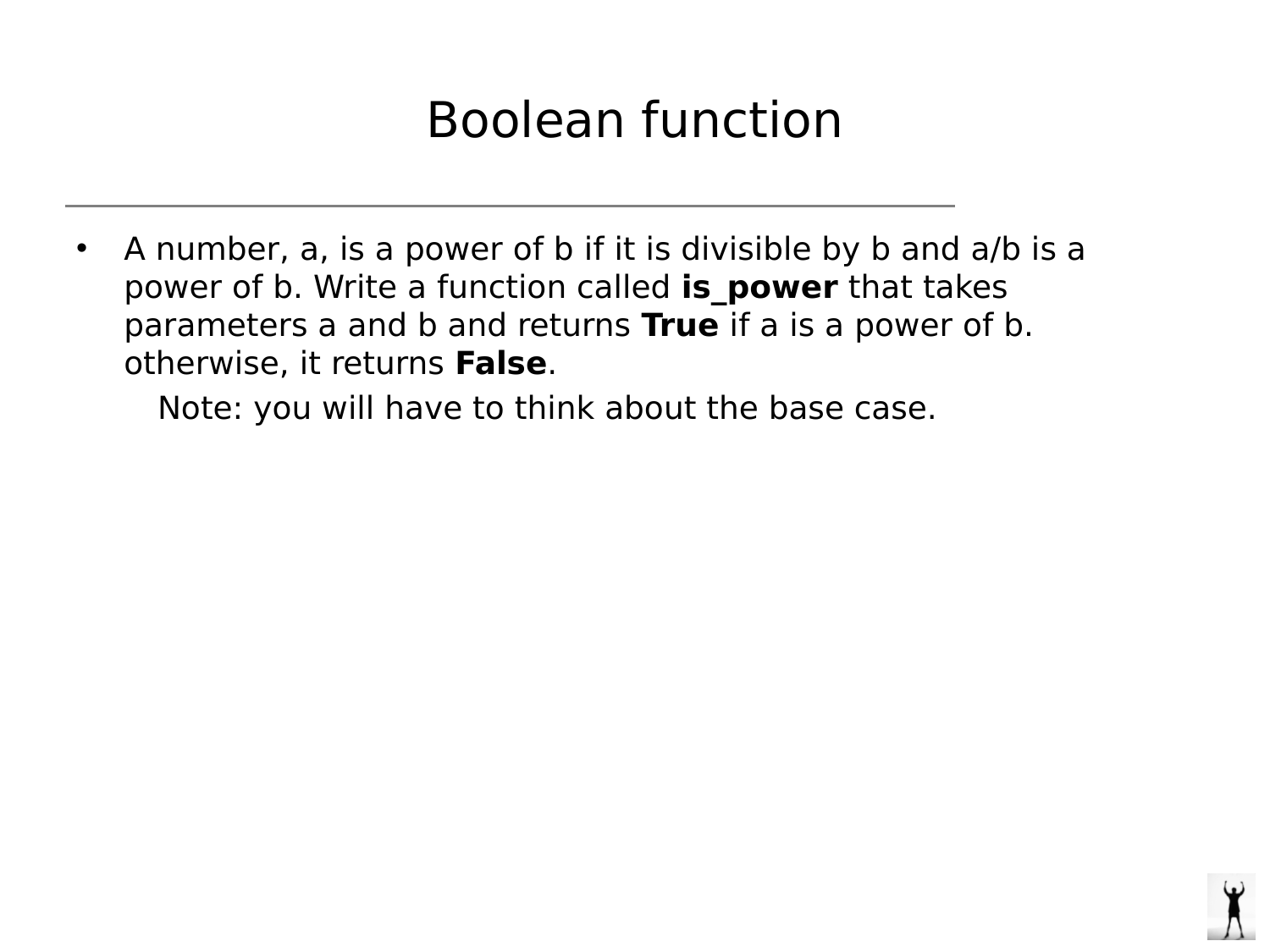

# Boolean function
A number, a, is a power of b if it is divisible by b and a/b is a power of b. Write a function called is_power that takes parameters a and b and returns True if a is a power of b. otherwise, it returns False.
        Note: you will have to think about the base case.